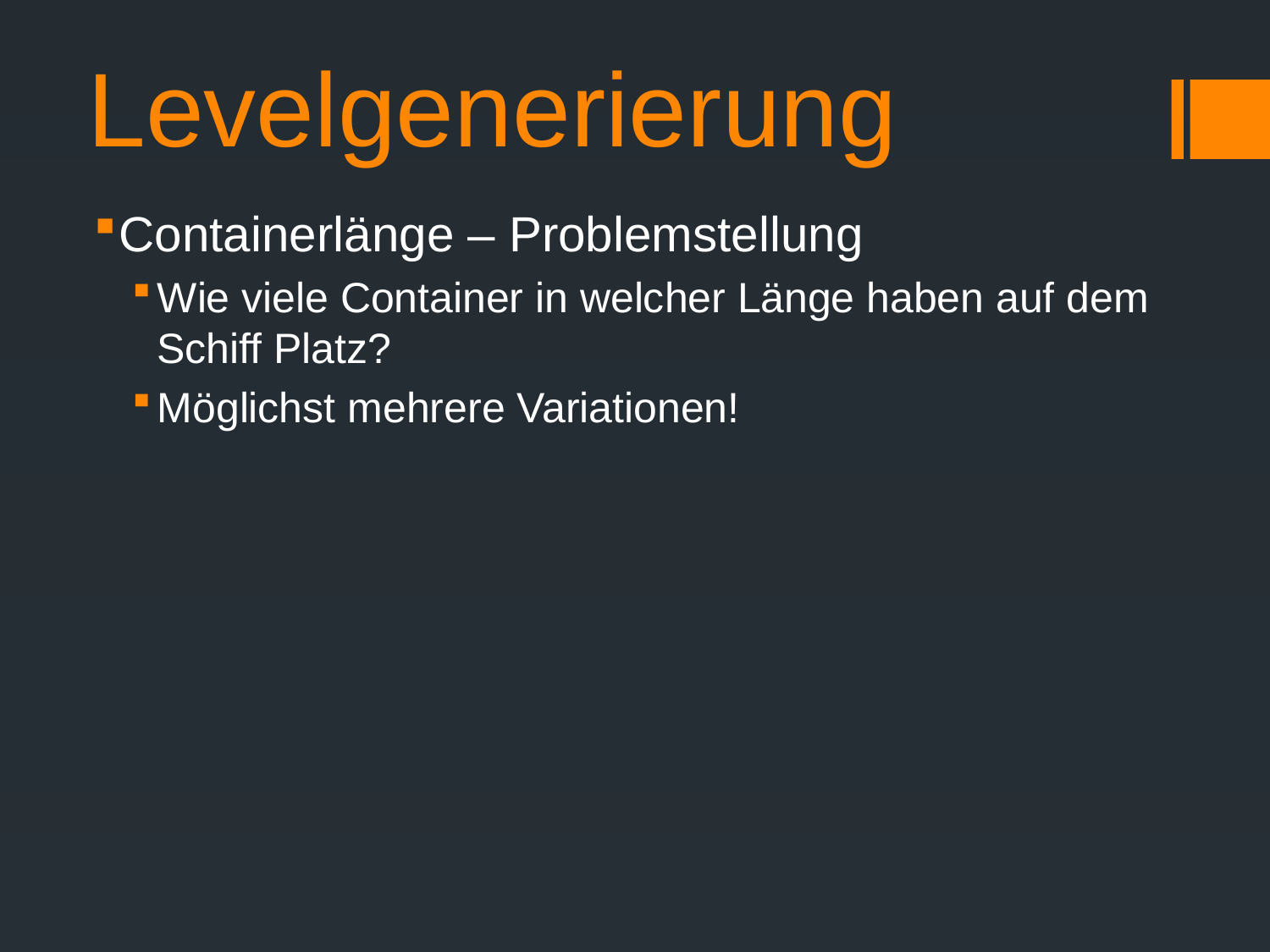

# Levelgenerierung
Containerlänge – Problemstellung
Wie viele Container in welcher Länge haben auf dem Schiff Platz?
Möglichst mehrere Variationen!